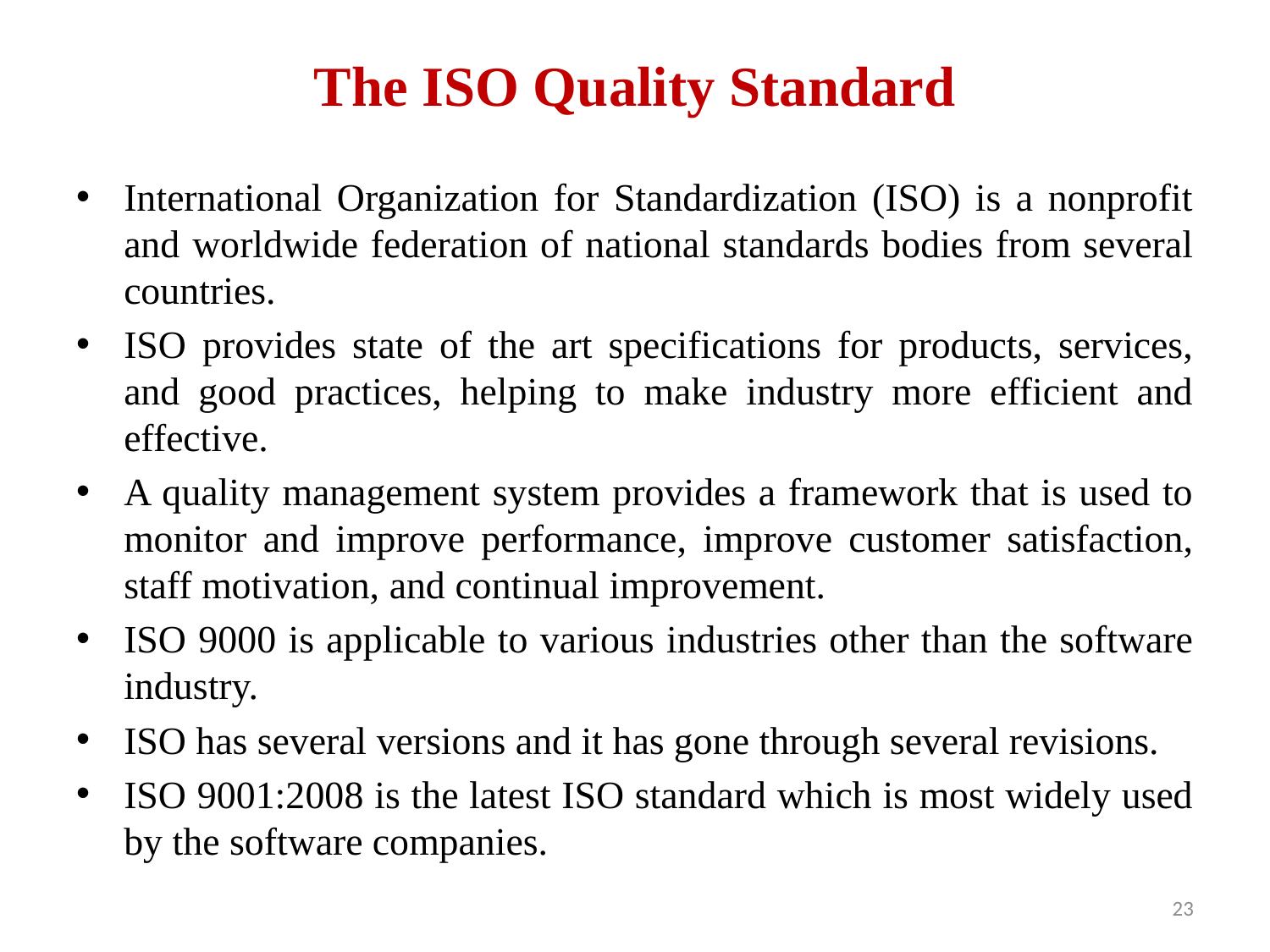

# The ISO Quality Standard
International Organization for Standardization (ISO) is a nonprofit and worldwide federation of national standards bodies from several countries.
ISO provides state of the art specifications for products, services, and good practices, helping to make industry more efficient and effective.
A quality management system provides a framework that is used to monitor and improve performance, improve customer satisfaction, staff motivation, and continual improvement.
ISO 9000 is applicable to various industries other than the software industry.
ISO has several versions and it has gone through several revisions.
ISO 9001:2008 is the latest ISO standard which is most widely used by the software companies.
23